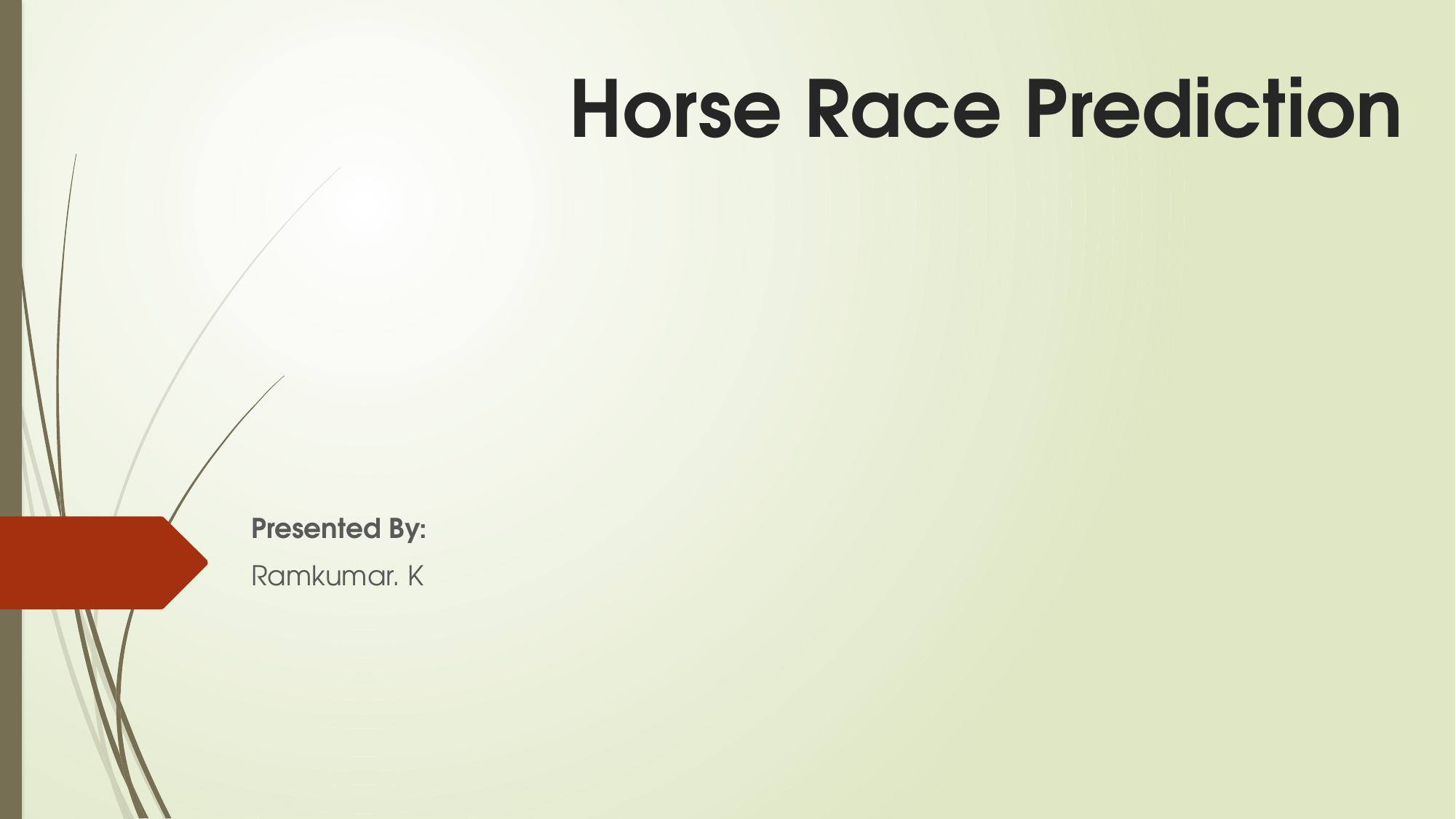

# Horse Race Prediction
Presented By:
Ramkumar. K